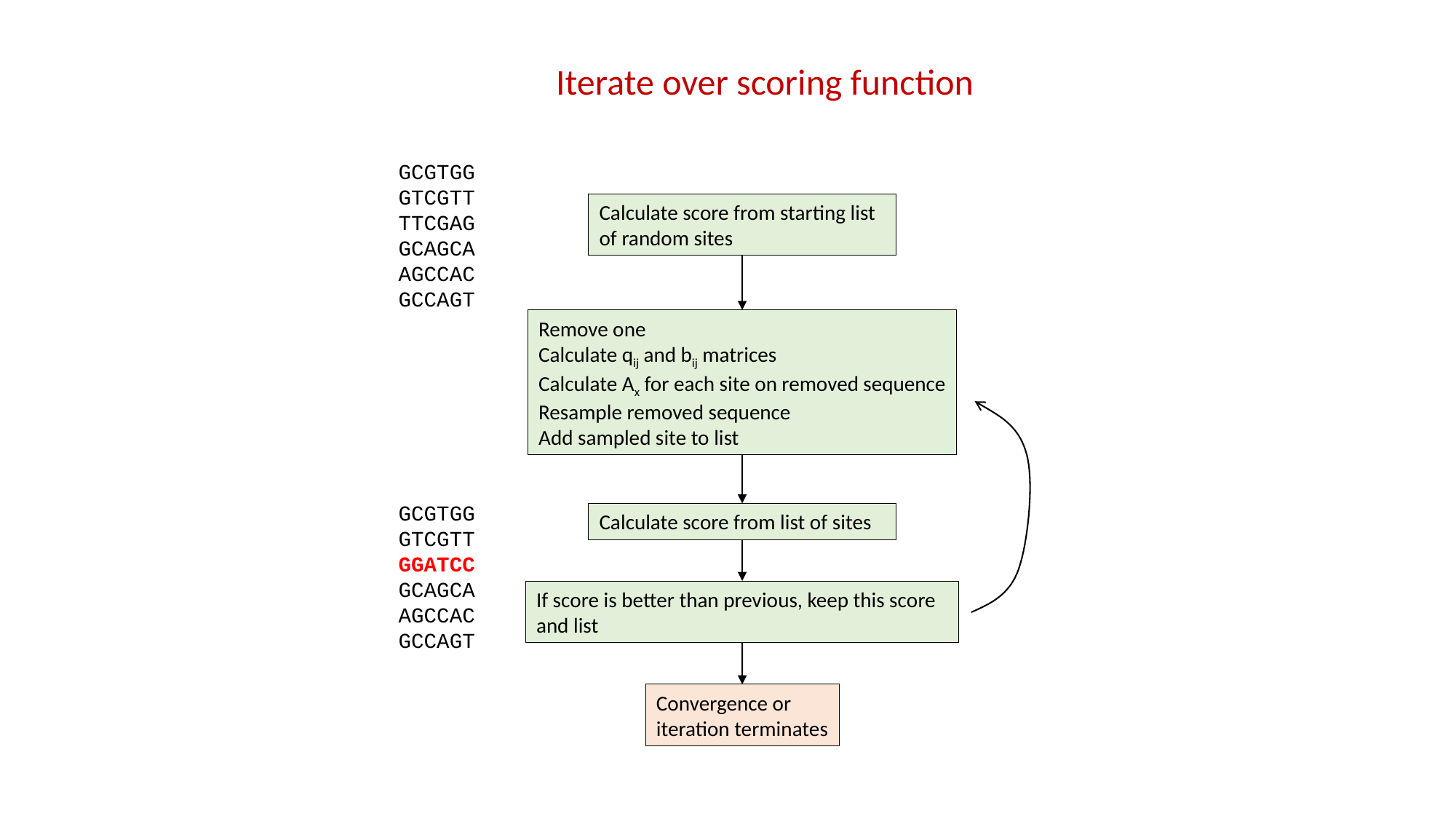

Iterate over scoring function
GCGTGG
GTCGTT
TTCGAG
GCAGCA
AGCCAC
GCCAGT
Calculate score from starting list of random sites
Remove one
Calculate qij and bij matrices
Calculate Ax for each site on removed sequence
Resample removed sequence
Add sampled site to list

GCGTGG
GTCGTT
GGATCC
GCAGCA
AGCCAC
GCCAGT
Calculate score from list of sites
If score is better than previous, keep this score and list
Convergence or
iteration terminates